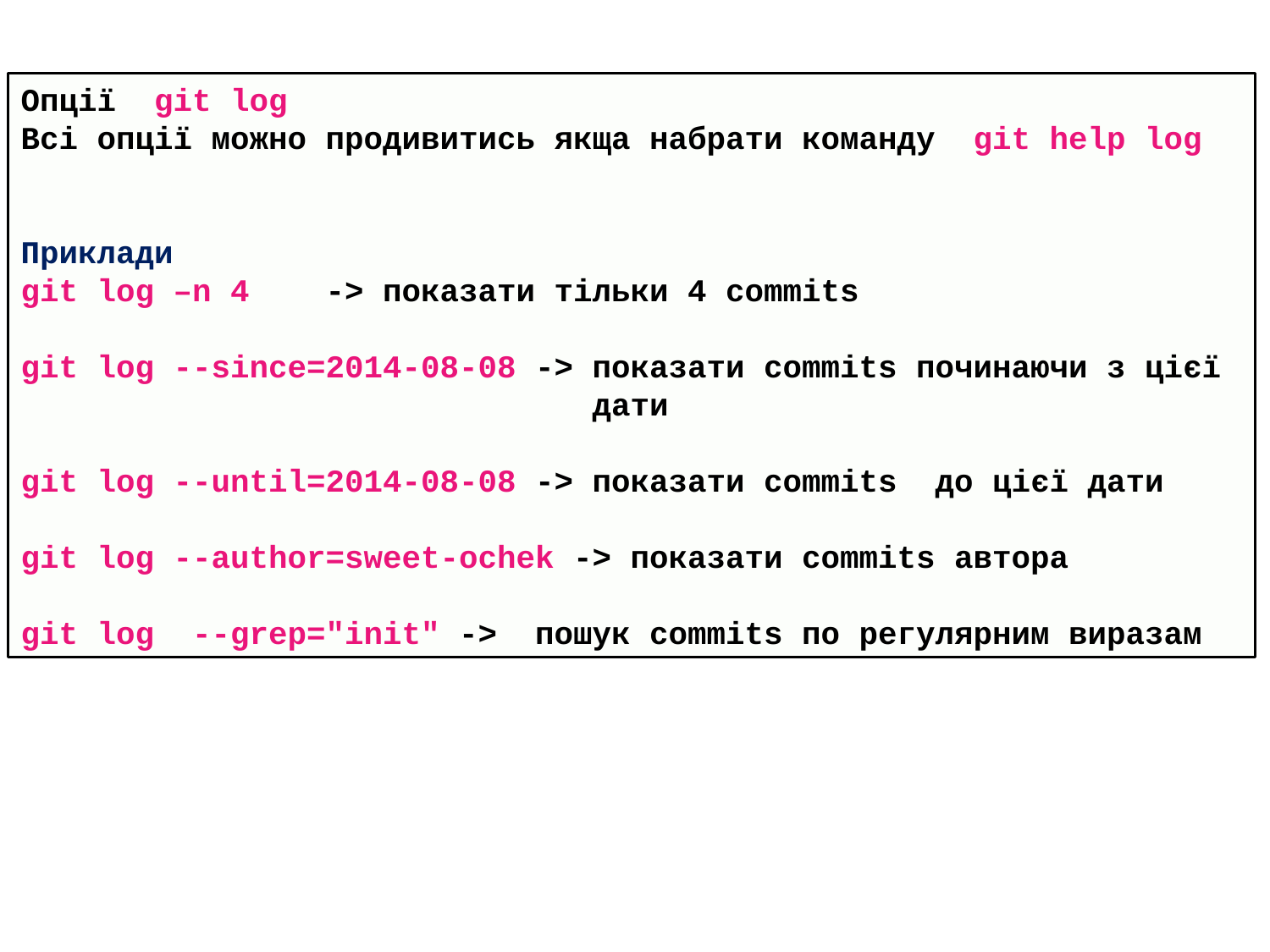

Опції  git log
Всі опції можно продивитись якща набрати команду  git help log

Приклади
git log –n 4    -> показати тільки 4 commits

git log --since=2014-08-08 -> показати commits починаючи з цієї
                              дати

git log --until=2014-08-08 -> показати commits  до цієї дати

git log --author=sweet-ochek -> показати commits автора

git log  --grep="init" ->  пошук commits по регулярним виразам